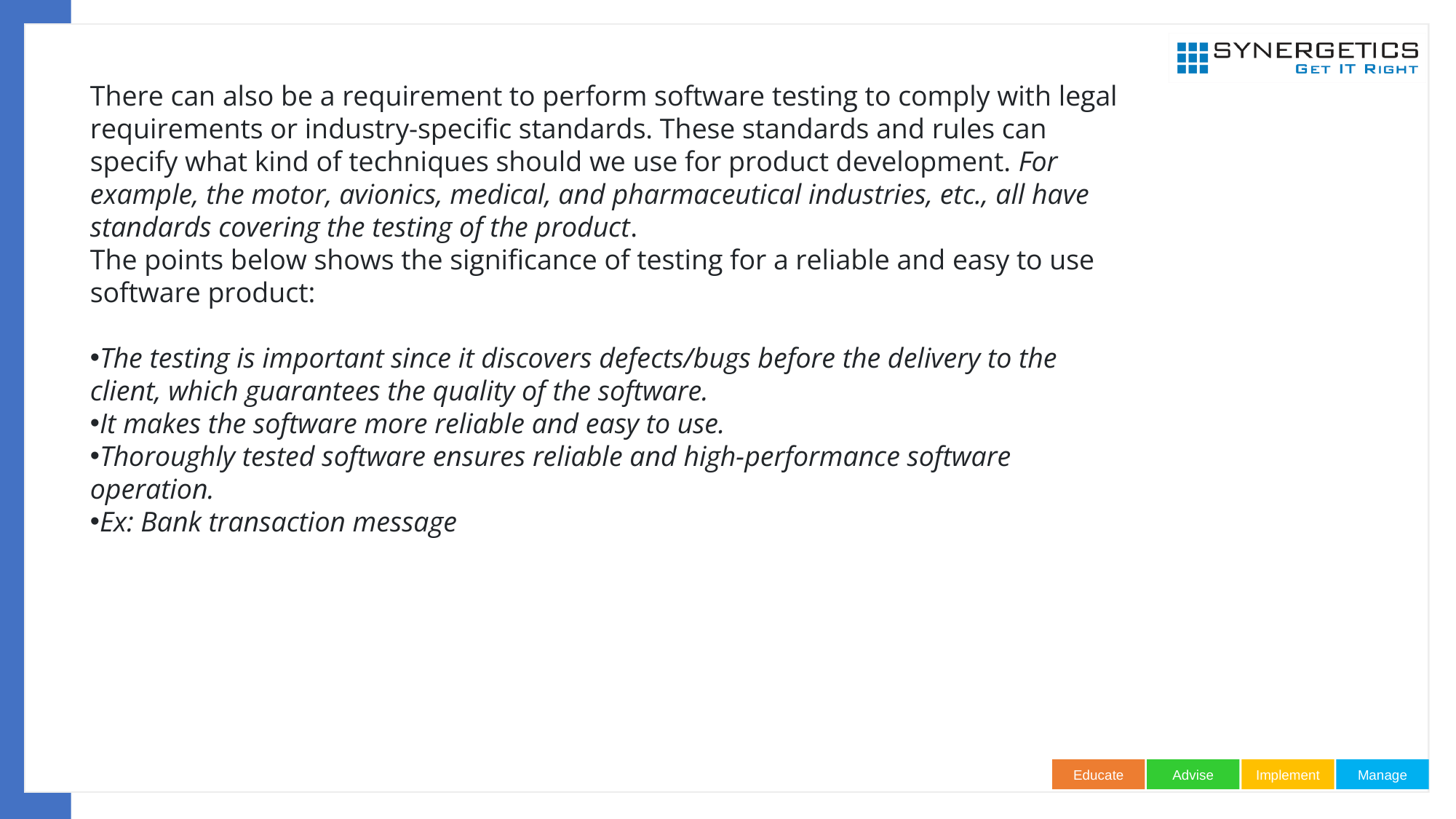

There can also be a requirement to perform software testing to comply with legal requirements or industry-specific standards. These standards and rules can specify what kind of techniques should we use for product development. For example, the motor, avionics, medical, and pharmaceutical industries, etc., all have standards covering the testing of the product.
The points below shows the significance of testing for a reliable and easy to use software product:

The testing is important since it discovers defects/bugs before the delivery to the client, which guarantees the quality of the software.
It makes the software more reliable and easy to use.
Thoroughly tested software ensures reliable and high-performance software operation.
Ex: Bank transaction message